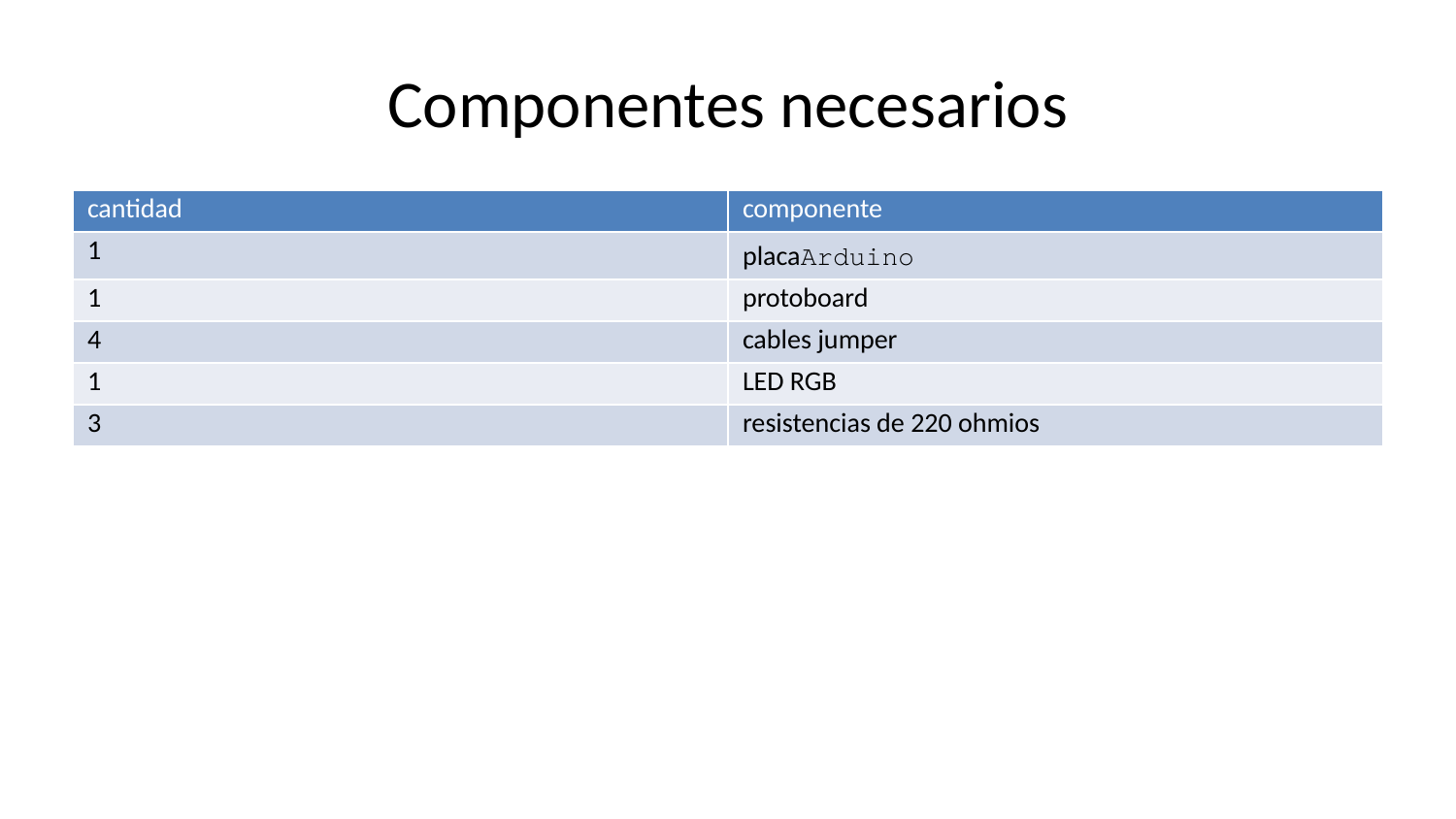

# Componentes necesarios
| cantidad | componente |
| --- | --- |
| 1 | placaArduino |
| 1 | protoboard |
| 4 | cables jumper |
| 1 | LED RGB |
| 3 | resistencias de 220 ohmios |